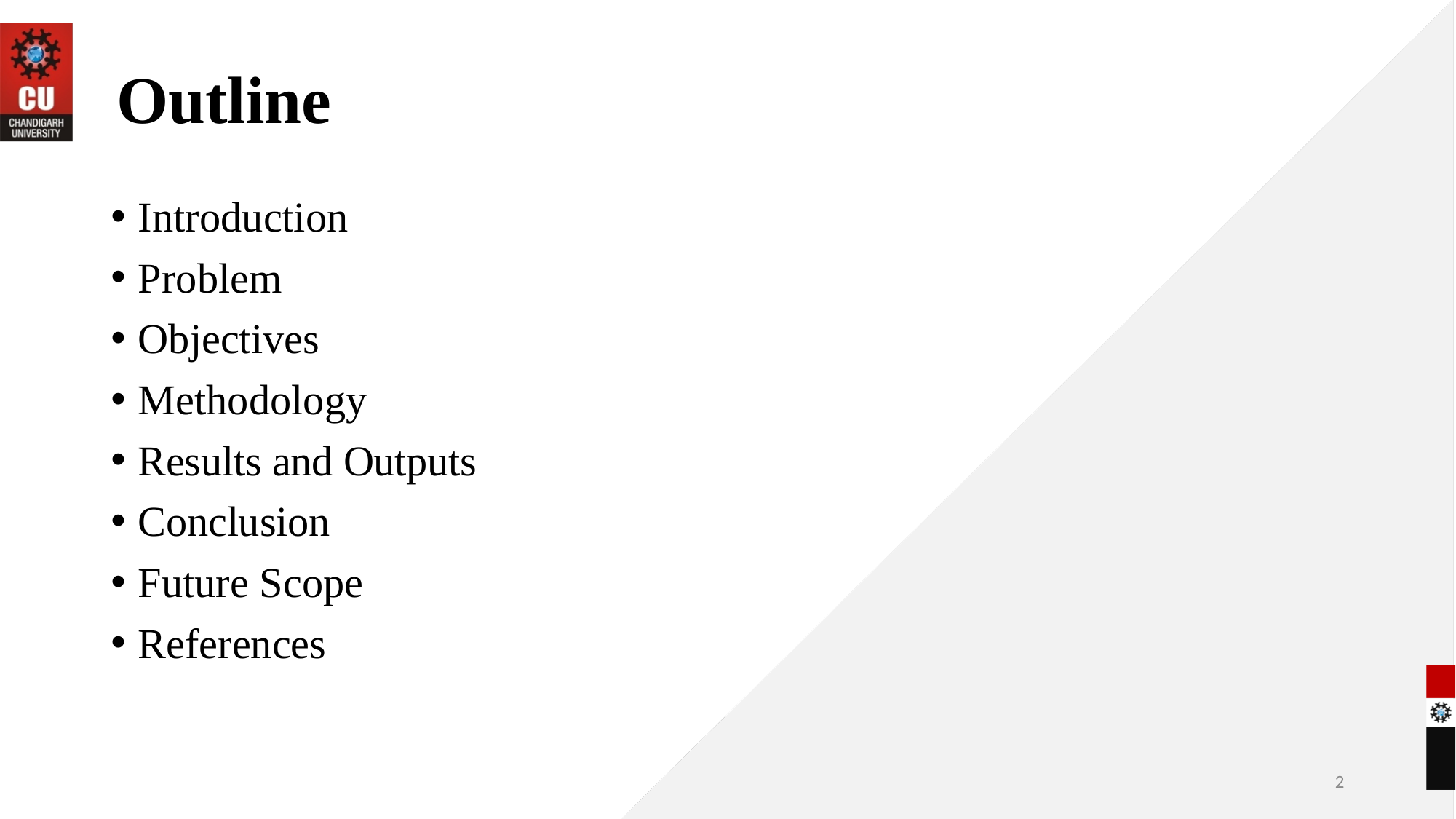

# Outline
Introduction
Problem
Objectives
Methodology
Results and Outputs
Conclusion
Future Scope
References

2